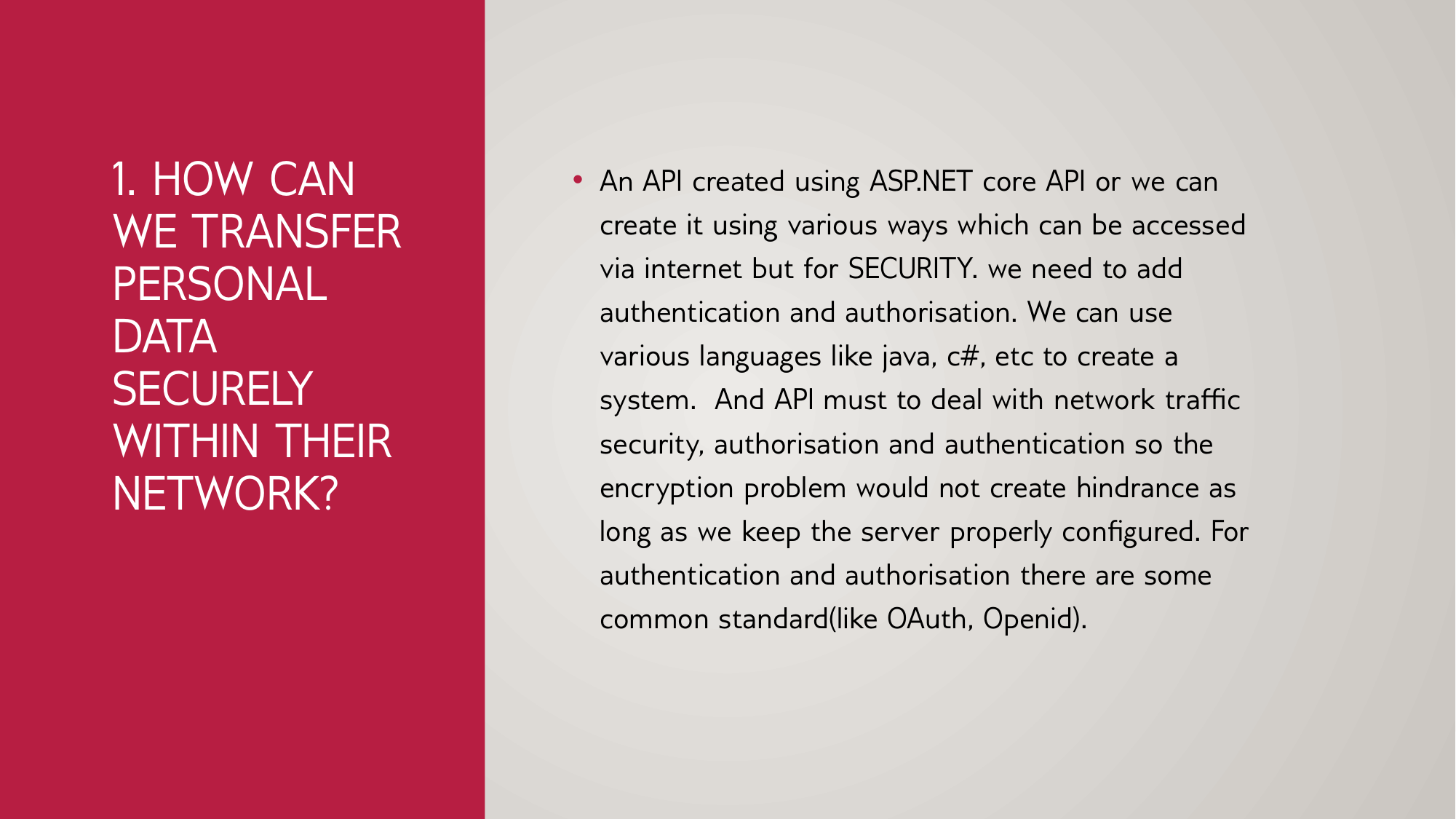

# 1. How can we transfer personal data securely within their network?
An API created using ASP.NET core API or we can create it using various ways which can be accessed via internet but for SECURITY. we need to add authentication and authorisation. We can use various languages like java, c#, etc to create a system.  And API must to deal with network traffic security, authorisation and authentication so the encryption problem would not create hindrance as long as we keep the server properly configured. For authentication and authorisation there are some common standard(like OAuth, Openid).